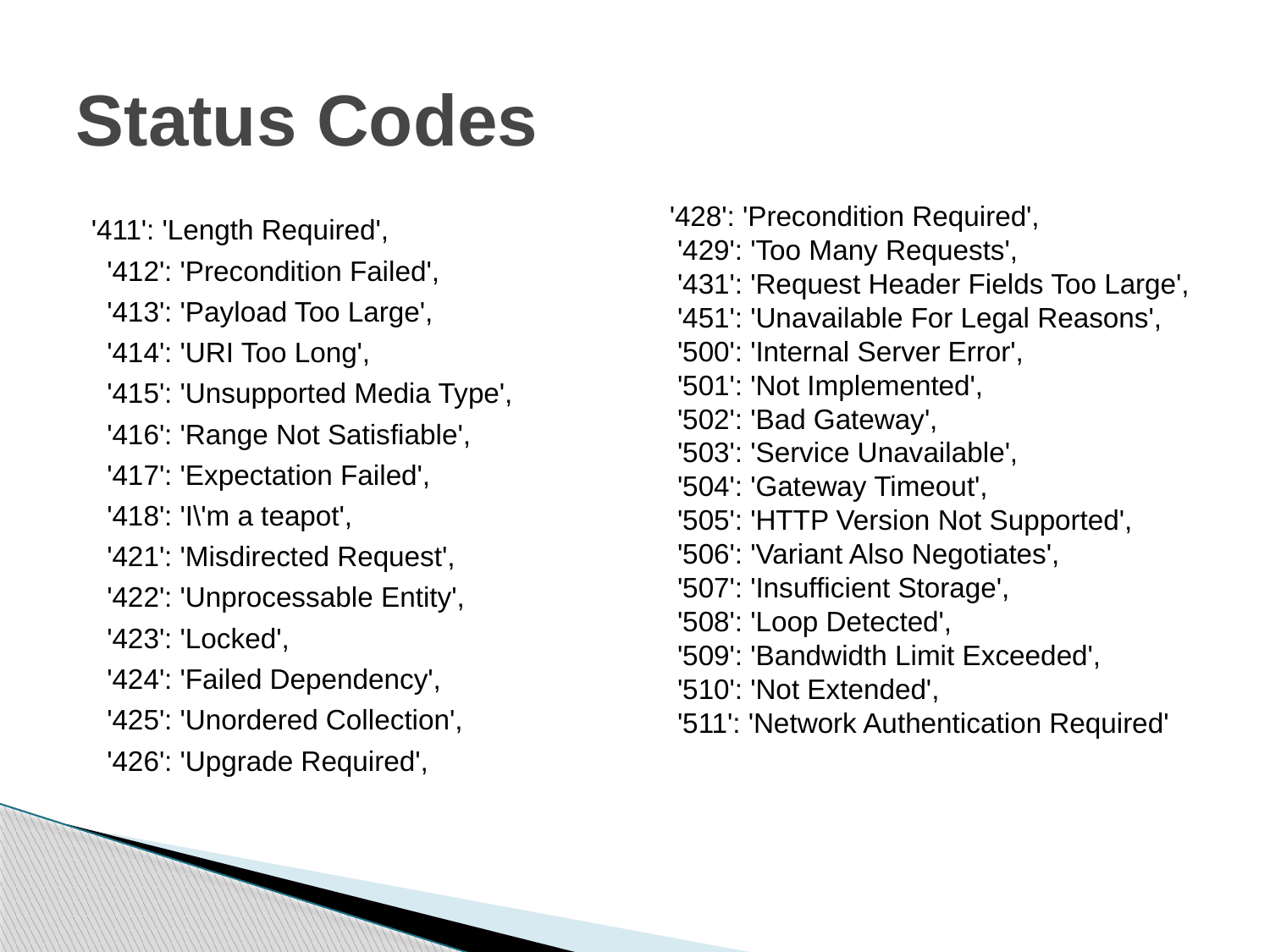

# Status Codes
 '428': 'Precondition Required',
  '429': 'Too Many Requests',
  '431': 'Request Header Fields Too Large',
  '451': 'Unavailable For Legal Reasons',
  '500': 'Internal Server Error',
  '501': 'Not Implemented',
  '502': 'Bad Gateway',
  '503': 'Service Unavailable',
  '504': 'Gateway Timeout',
  '505': 'HTTP Version Not Supported',
  '506': 'Variant Also Negotiates',
  '507': 'Insufficient Storage',
  '508': 'Loop Detected',
  '509': 'Bandwidth Limit Exceeded',
  '510': 'Not Extended',
  '511': 'Network Authentication Required'
'411': 'Length Required',
  '412': 'Precondition Failed',
  '413': 'Payload Too Large',
  '414': 'URI Too Long',
  '415': 'Unsupported Media Type',
  '416': 'Range Not Satisfiable',
  '417': 'Expectation Failed',
  '418': 'I\'m a teapot',
  '421': 'Misdirected Request',
  '422': 'Unprocessable Entity',
  '423': 'Locked',
  '424': 'Failed Dependency',
  '425': 'Unordered Collection',
  '426': 'Upgrade Required',